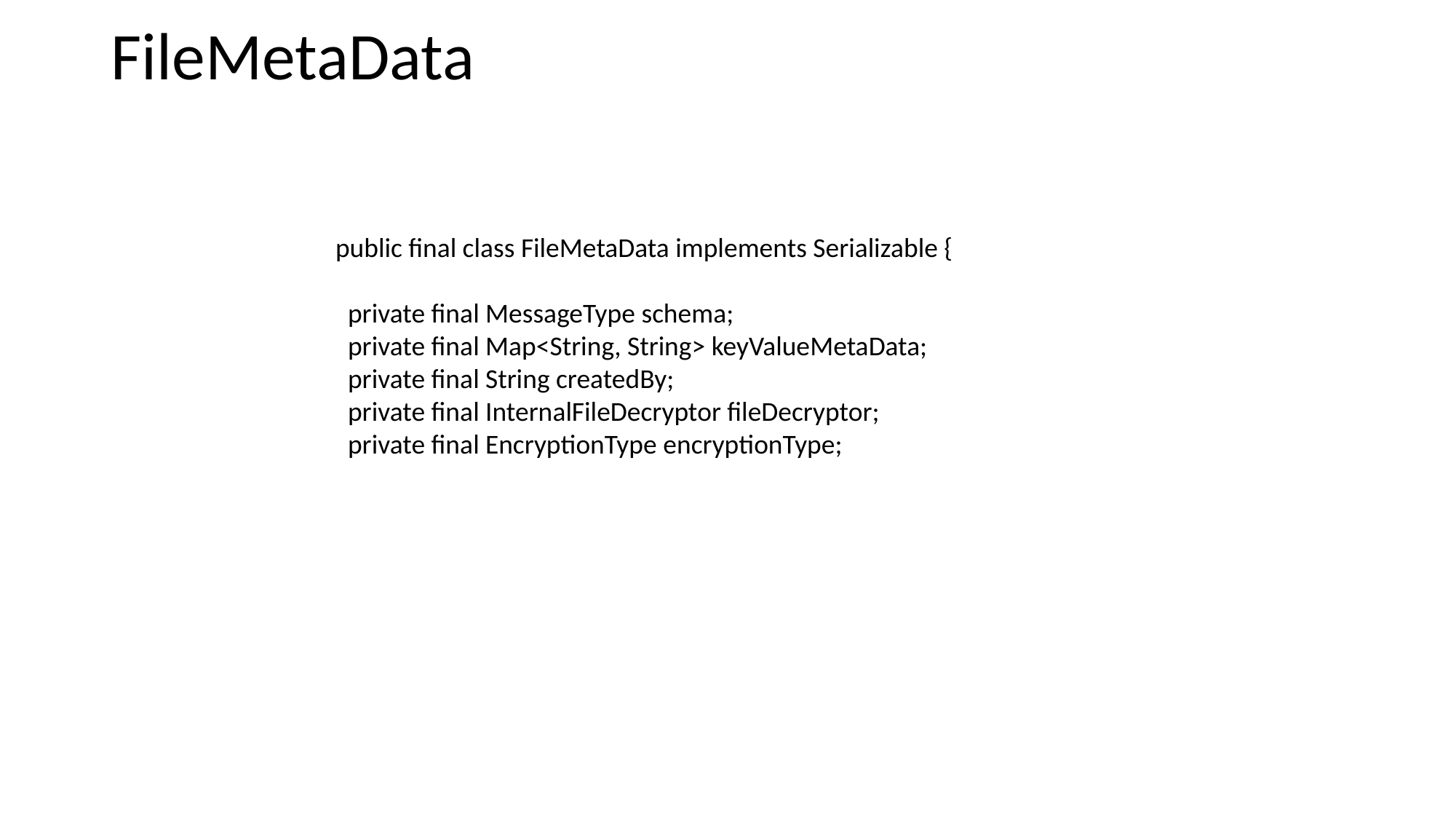

# FileMetaData
public final class FileMetaData implements Serializable {

  private final MessageType schema;
  private final Map<String, String> keyValueMetaData;
  private final String createdBy;
  private final InternalFileDecryptor fileDecryptor;
  private final EncryptionType encryptionType;